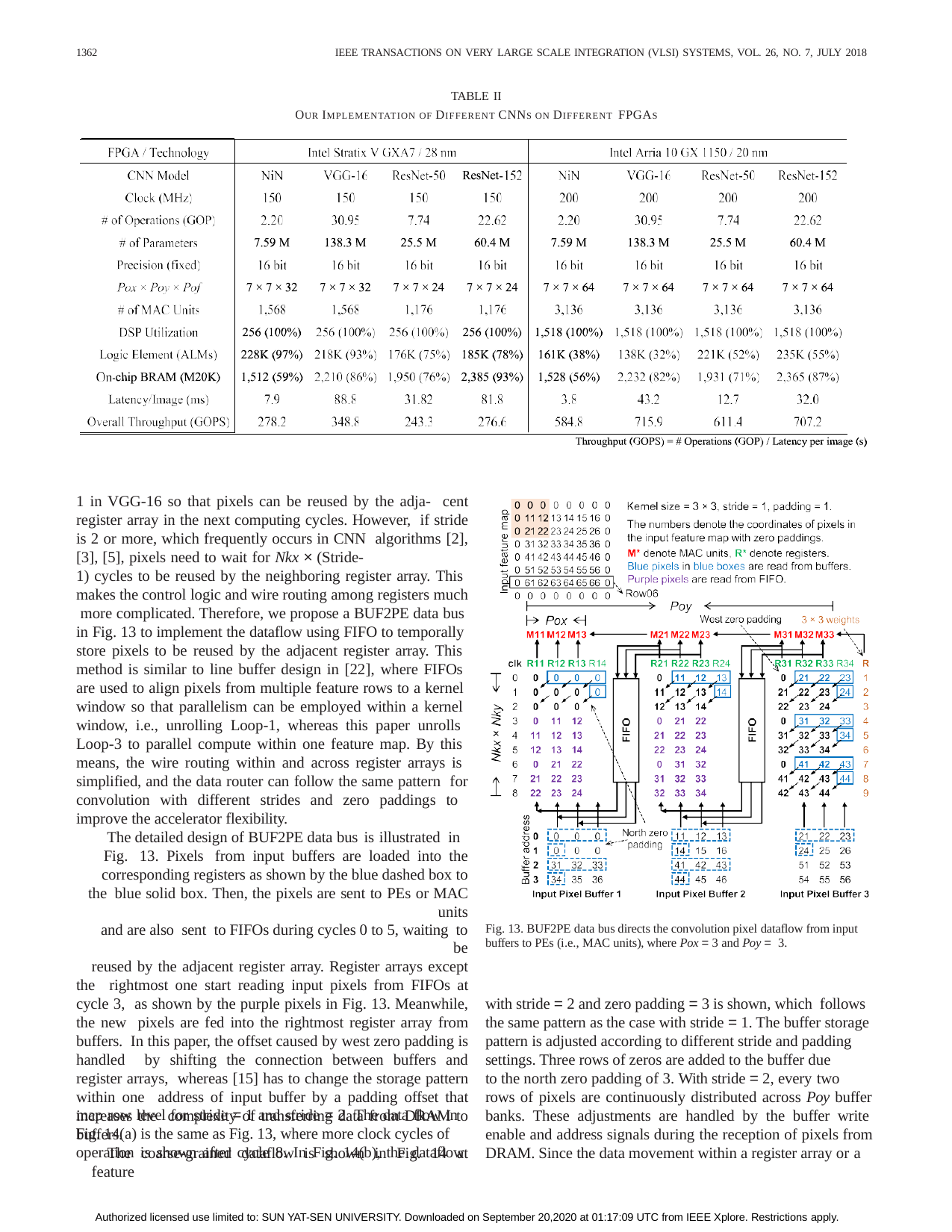

1362
IEEE TRANSACTIONS ON VERY LARGE SCALE INTEGRATION (VLSI) SYSTEMS, VOL. 26, NO. 7, JULY 2018
TABLE II
OUR IMPLEMENTATION OF DIFFERENT CNNS ON DIFFERENT FPGAS

|  |  |  |
| --- | --- | --- |
|  |  |  |

1 in VGG-16 so that pixels can be reused by the adja-  cent register array in the next computing cycles. However,  if stride is 2 or more, which frequently occurs in CNN  algorithms [2], [3], [5], pixels need to wait for Nkx × (Stride-

1) cycles to be reused by the neighboring register array. This  makes the control logic and wire routing among registers much  more complicated. Therefore, we propose a BUF2PE data bus  in Fig. 13 to implement the dataflow using FIFO to temporally  store pixels to be reused by the adjacent register array. This  method is similar to line buffer design in [22], where FIFOs  are used to align pixels from multiple feature rows to a kernel  window so that parallelism can be employed within a kernel  window, i.e., unrolling Loop-1, whereas this paper unrolls  Loop-3 to parallel compute within one feature map. By this  means, the wire routing within and across register arrays is  simplified, and the data router can follow the same pattern  for convolution with different strides and zero paddings to  improve the accelerator flexibility.
The detailed design of BUF2PE data bus is illustrated  in   Fig.   13.  Pixels   from  input  buffers  are  loaded  into the
corresponding registers as shown by the blue dashed box to the  blue solid box. Then, the pixels are sent to PEs or MAC units
and are also  sent  to FIFOs during cycles 0 to 5, waiting  to be
reused by the adjacent register array. Register arrays except the  rightmost one start reading input pixels from FIFOs at cycle 3,  as shown by the purple pixels in Fig. 13. Meanwhile, the new  pixels are fed into the rightmost register array from buffers.  In this paper, the offset caused by west zero padding is handled  by shifting the connection between buffers and register arrays,  whereas [15] has to change the storage pattern within one  address of input buffer by a padding offset that increases the  complexity of transferring data from DRAM to buffers.
The coarse-grained dataflow is shown in Fig. 14 at feature
Fig. 13. BUF2PE data bus directs the convolution pixel dataflow from input  buffers to PEs (i.e., MAC units), where Pox = 3 and Poy = 3.
with stride = 2 and zero padding = 3 is shown, which follows
the same pattern as the case with stride = 1. The buffer storage
pattern is adjusted according to different stride and padding  settings. Three rows of zeros are added to the buffer due
to the north zero padding of 3. With stride = 2, every two
rows of pixels are continuously distributed across Poy buffer  banks. These adjustments are handled by the buffer write  enable and address signals during the reception of pixels from  DRAM. Since the data movement within a register array or a
map row level for stride = 1 and stride = 2. The data flow in
Fig. 14(a) is the same as Fig. 13, where more clock cycles of  operation is shown after cycle 8. In Fig. 14(b), the dataflow
Authorized licensed use limited to: SUN YAT-SEN UNIVERSITY. Downloaded on September 20,2020 at 01:17:09 UTC from IEEE Xplore. Restrictions apply.